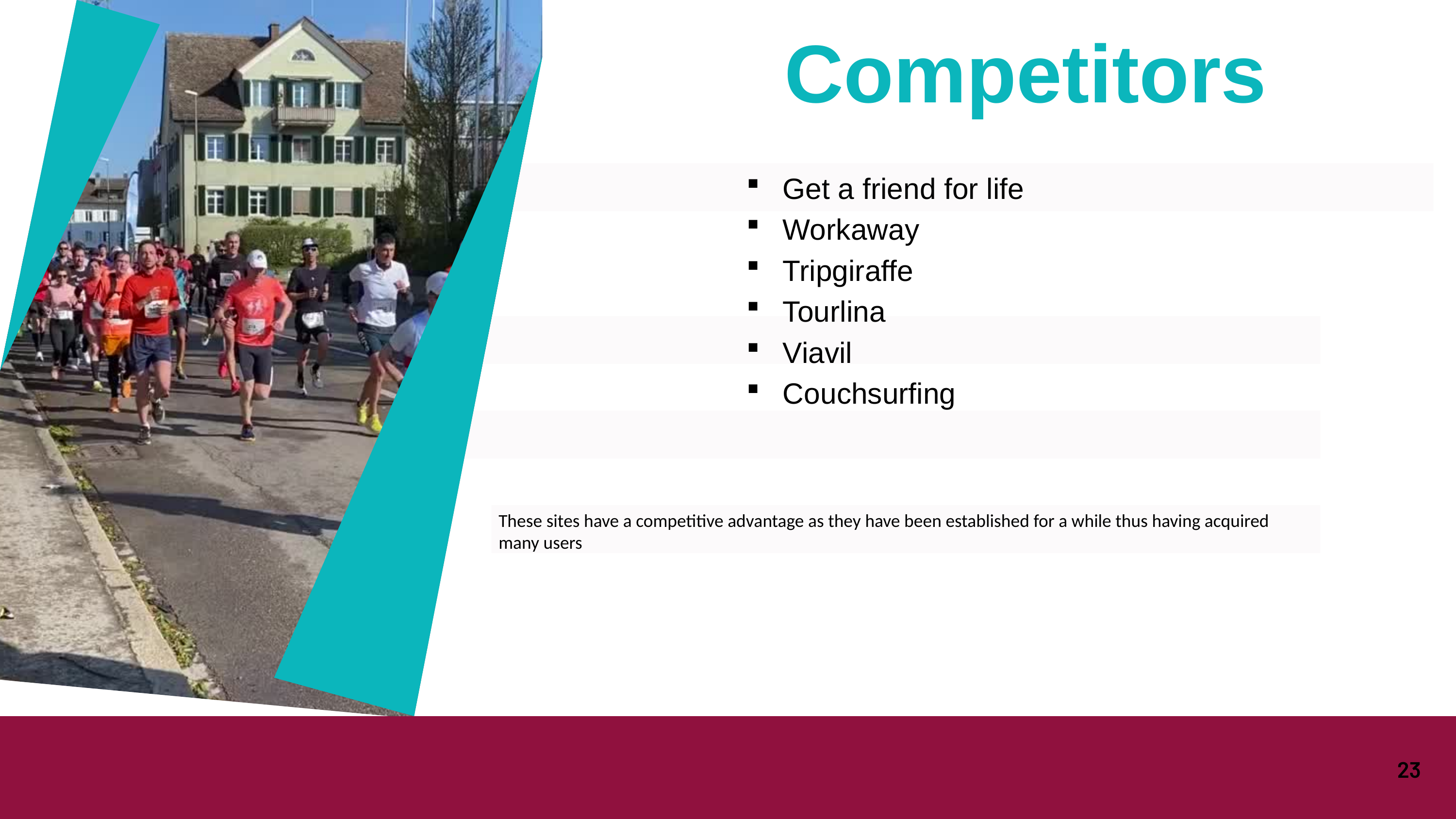

Competitors

Get a friend for life
Workaway
Tripgiraffe
Tourlina
Viavil
Couchsurfing

These sites have a competitive advantage as they have been established for a while thus having acquired many users

23